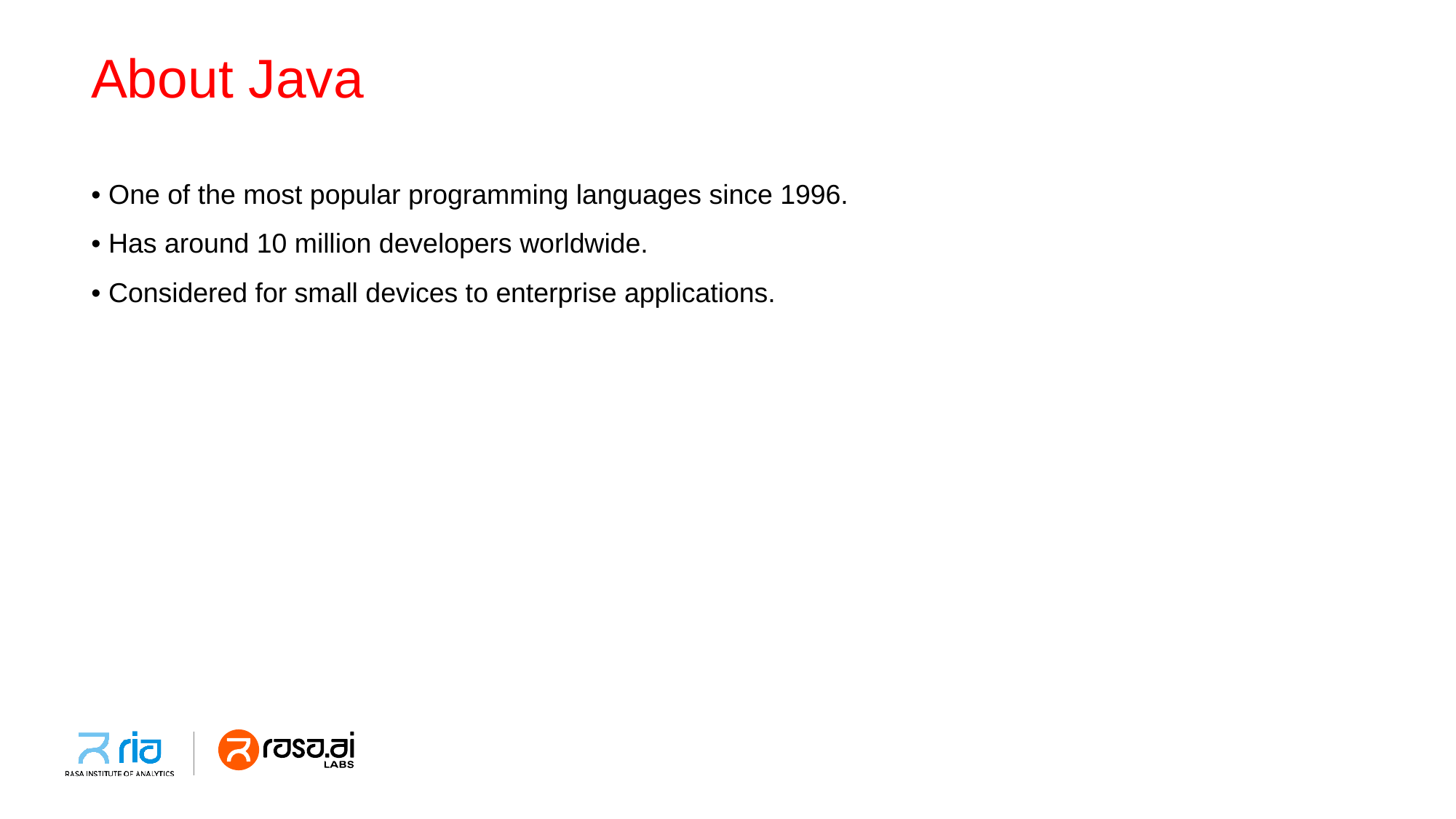

# About Java
• One of the most popular programming languages since 1996.
• Has around 10 million developers worldwide.
• Considered for small devices to enterprise applications.